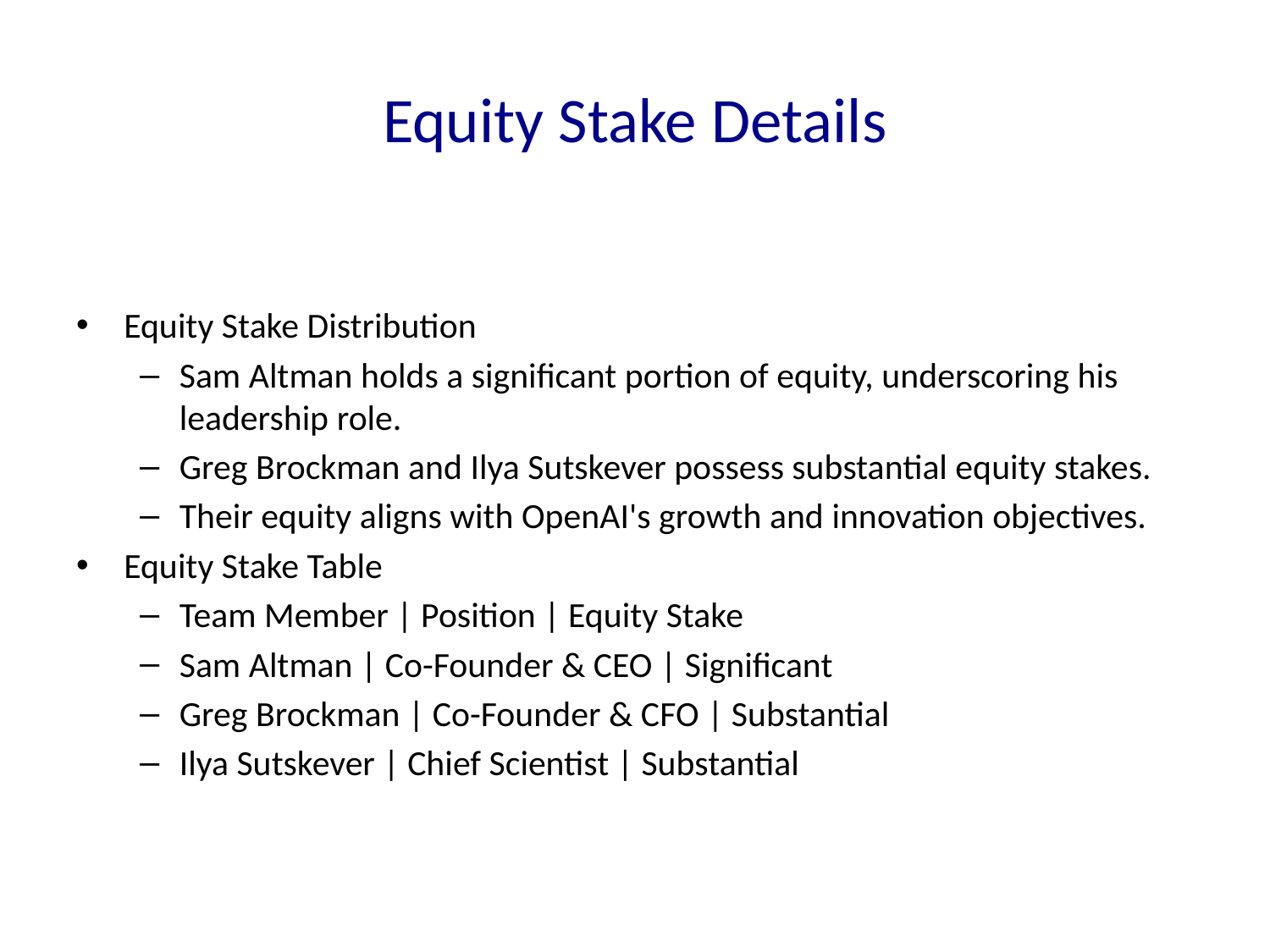

# Equity Stake Details

Equity Stake Distribution
Sam Altman holds a significant portion of equity, underscoring his leadership role.
Greg Brockman and Ilya Sutskever possess substantial equity stakes.
Their equity aligns with OpenAI's growth and innovation objectives.
Equity Stake Table
Team Member | Position | Equity Stake
Sam Altman | Co-Founder & CEO | Significant
Greg Brockman | Co-Founder & CFO | Substantial
Ilya Sutskever | Chief Scientist | Substantial